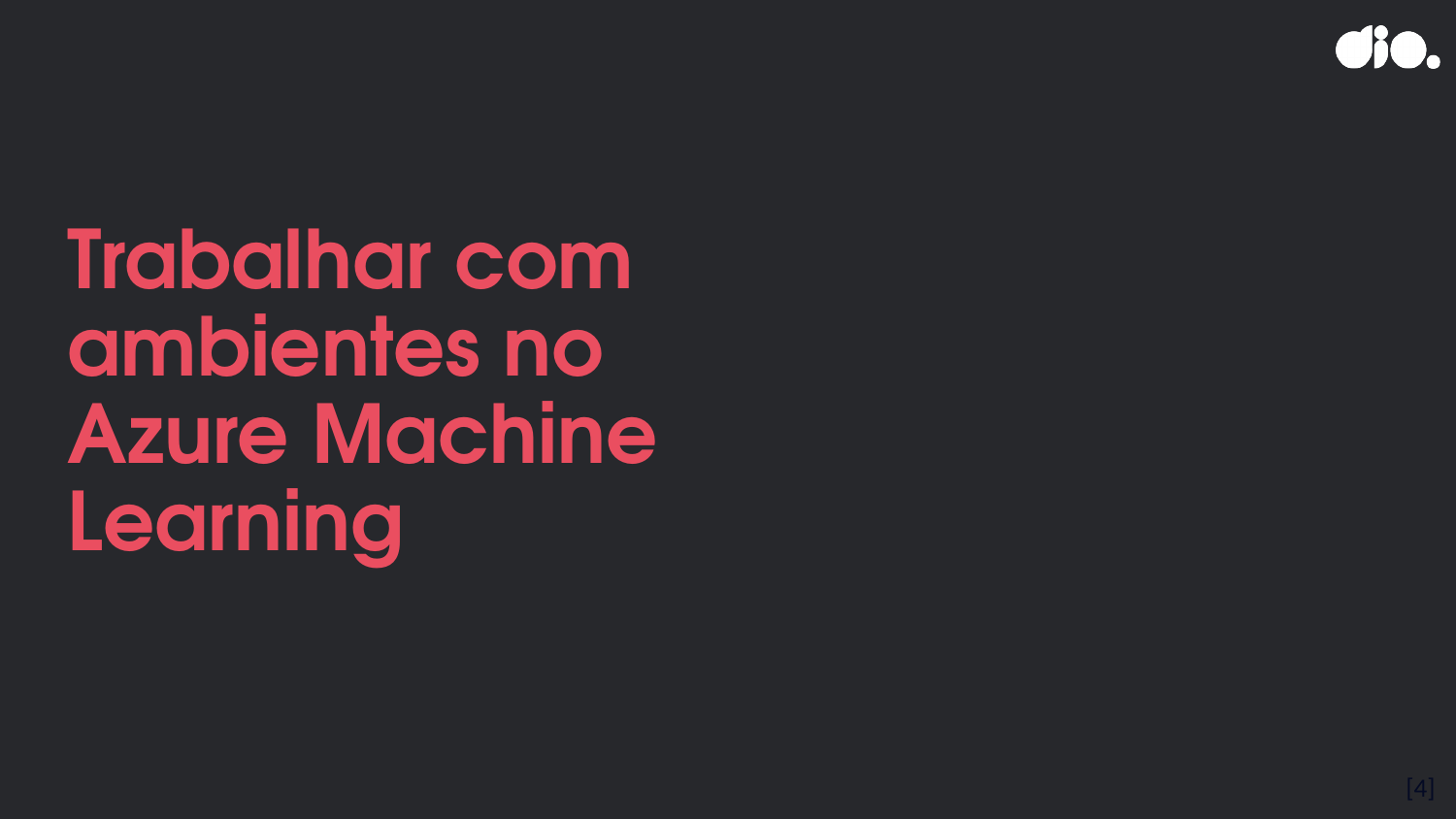

# Trabalhar com ambientes no Azure Machine Learning
[4]